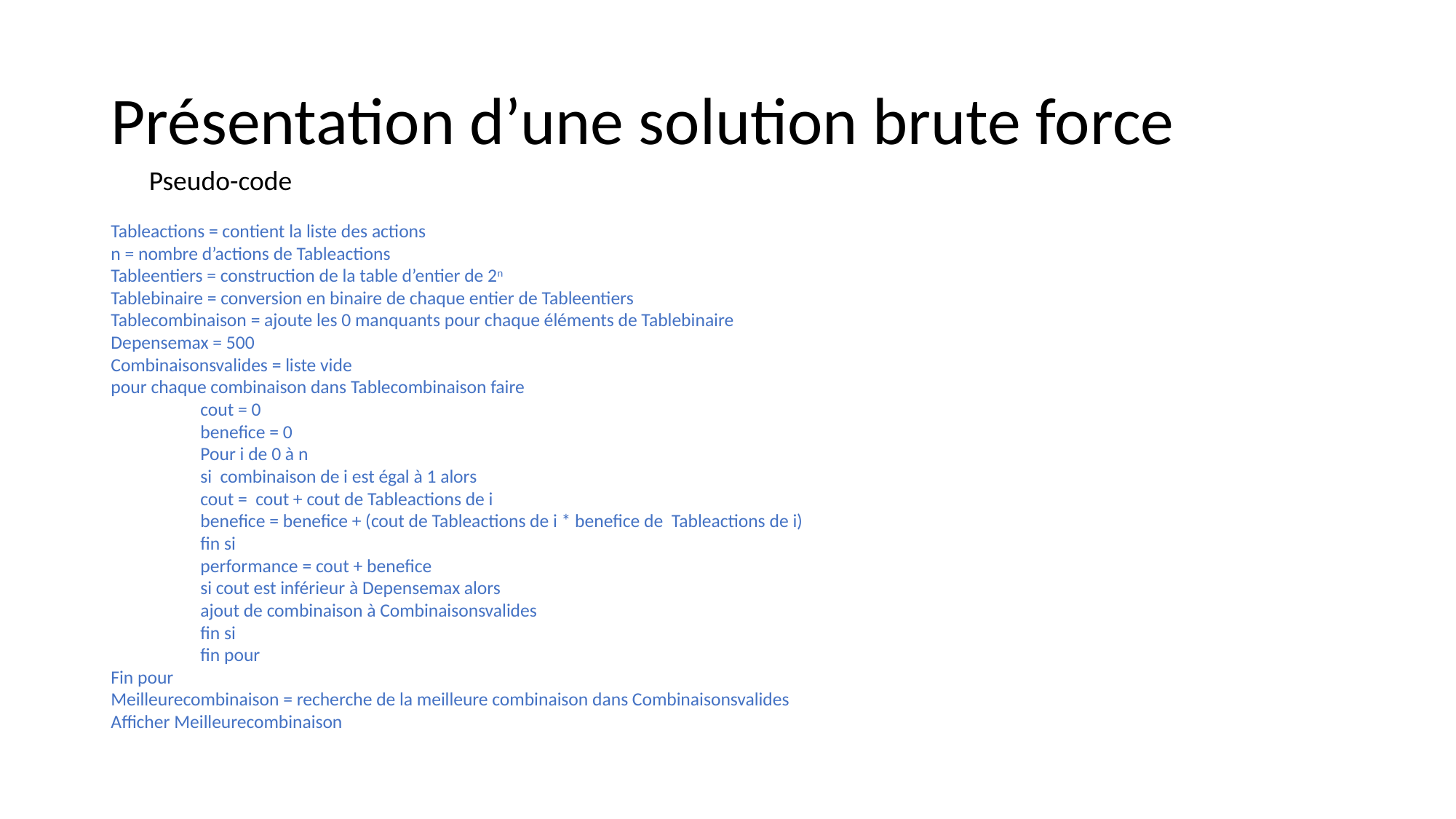

# Présentation d’une solution brute force
Pseudo-code
Tableactions = contient la liste des actions
n = nombre d’actions de Tableactions
Tableentiers = construction de la table d’entier de 2n
Tablebinaire = conversion en binaire de chaque entier de Tableentiers
Tablecombinaison = ajoute les 0 manquants pour chaque éléments de Tablebinaire
Depensemax = 500
Combinaisonsvalides = liste vide
pour chaque combinaison dans Tablecombinaison faire
	cout = 0
	benefice = 0
	Pour i de 0 à n
		si  combinaison de i est égal à 1 alors
			cout =  cout + cout de Tableactions de i
			benefice = benefice + (cout de Tableactions de i * benefice de  Tableactions de i)
		fin si
		performance = cout + benefice
		si cout est inférieur à Depensemax alors
			ajout de combinaison à Combinaisonsvalides
		fin si
	fin pour
Fin pour
Meilleurecombinaison = recherche de la meilleure combinaison dans Combinaisonsvalides
Afficher Meilleurecombinaison